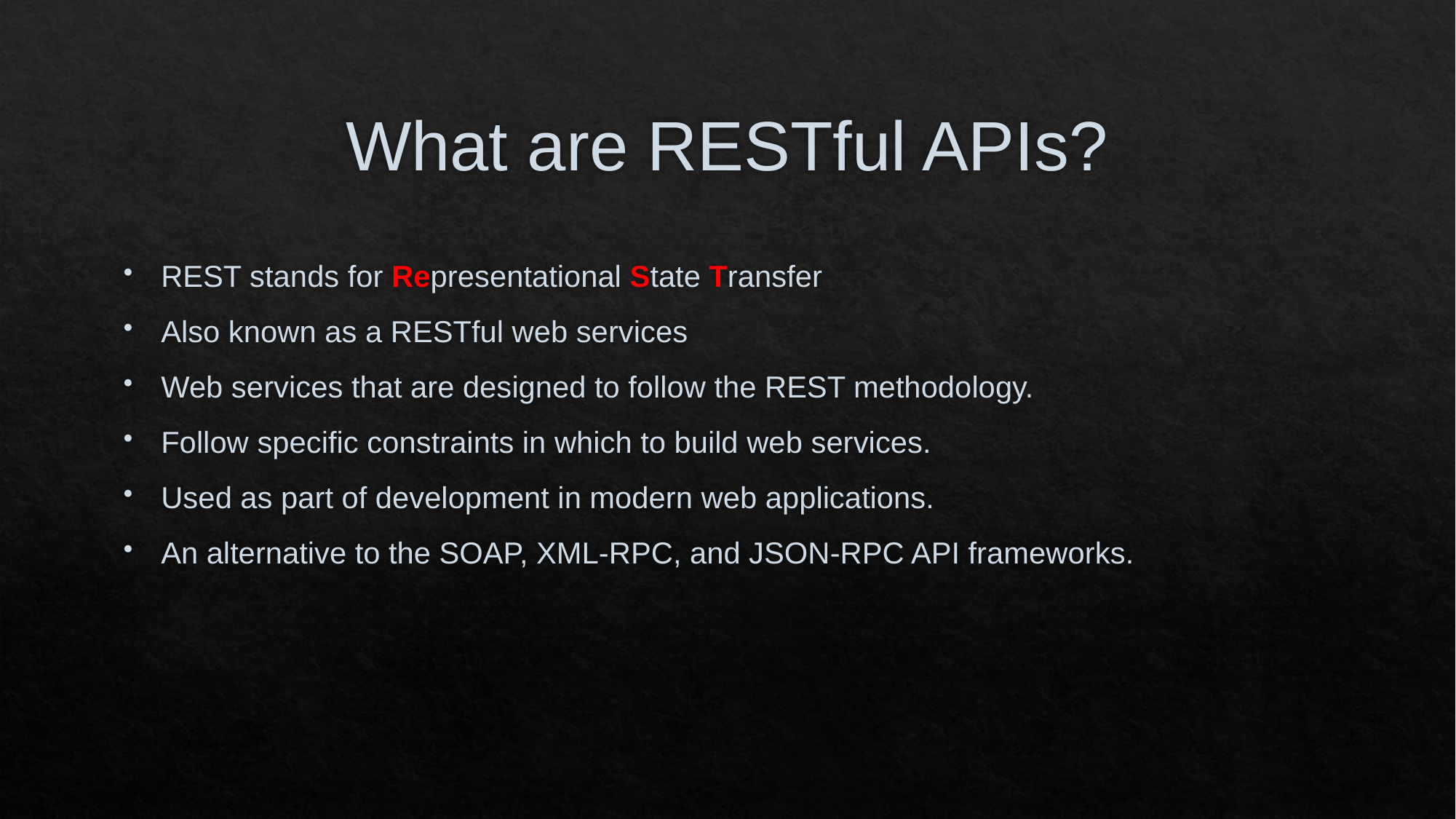

# What are RESTful APIs?
REST stands for Representational State Transfer
Also known as a RESTful web services
Web services that are designed to follow the REST methodology.
Follow specific constraints in which to build web services.
Used as part of development in modern web applications.
An alternative to the SOAP, XML-RPC, and JSON-RPC API frameworks.